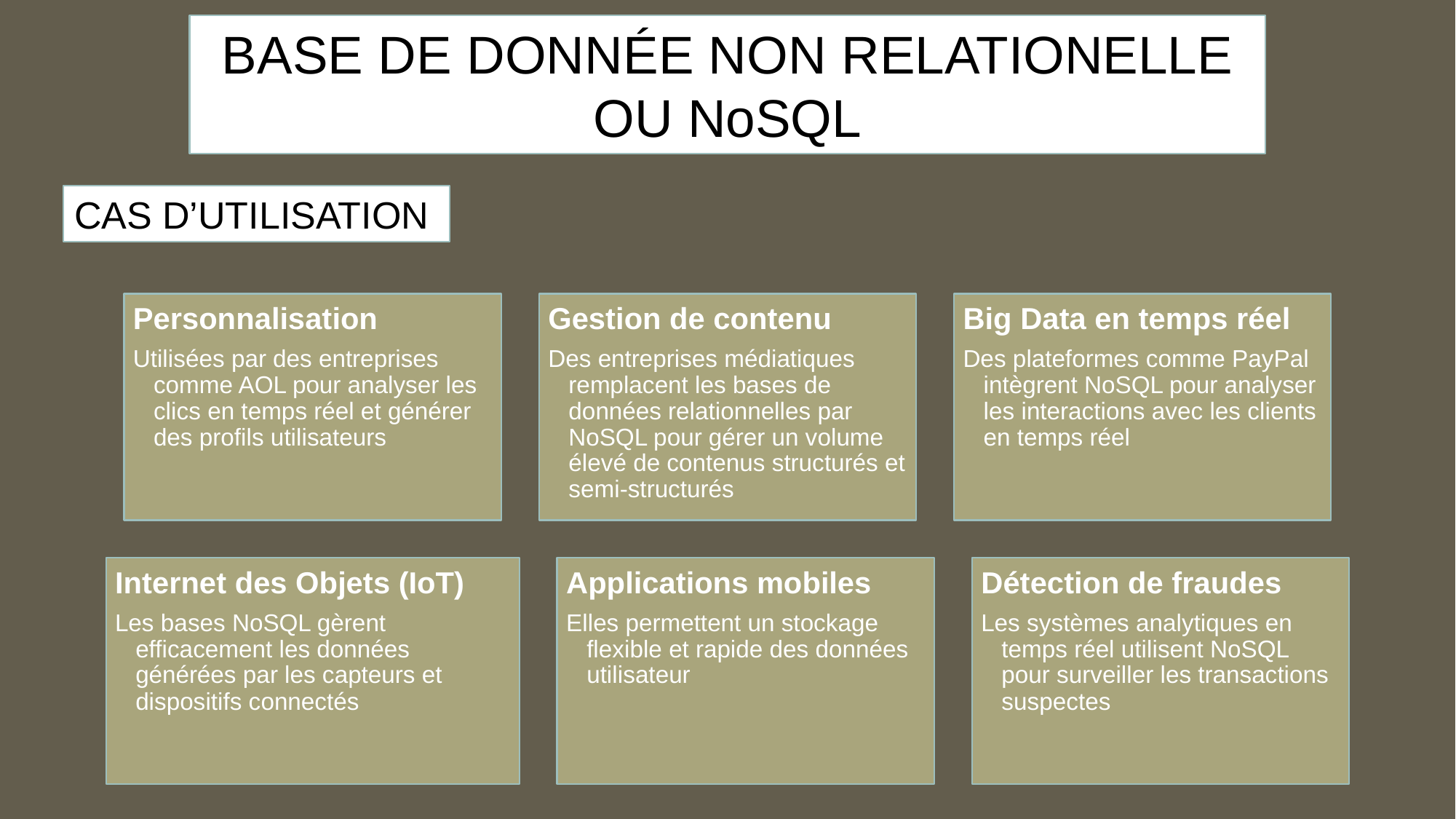

BASE DE DONNÉE NON RELATIONELLE OU NoSQL
CAS D’UTILISATION
Personnalisation
Utilisées par des entreprises comme AOL pour analyser les clics en temps réel et générer des profils utilisateurs
Gestion de contenu
Des entreprises médiatiques remplacent les bases de données relationnelles par NoSQL pour gérer un volume élevé de contenus structurés et semi-structurés
Big Data en temps réel
Des plateformes comme PayPal intègrent NoSQL pour analyser les interactions avec les clients en temps réel
Internet des Objets (IoT)
Les bases NoSQL gèrent efficacement les données générées par les capteurs et dispositifs connectés
Applications mobiles
Elles permettent un stockage flexible et rapide des données utilisateur
Détection de fraudes
Les systèmes analytiques en temps réel utilisent NoSQL pour surveiller les transactions suspectes